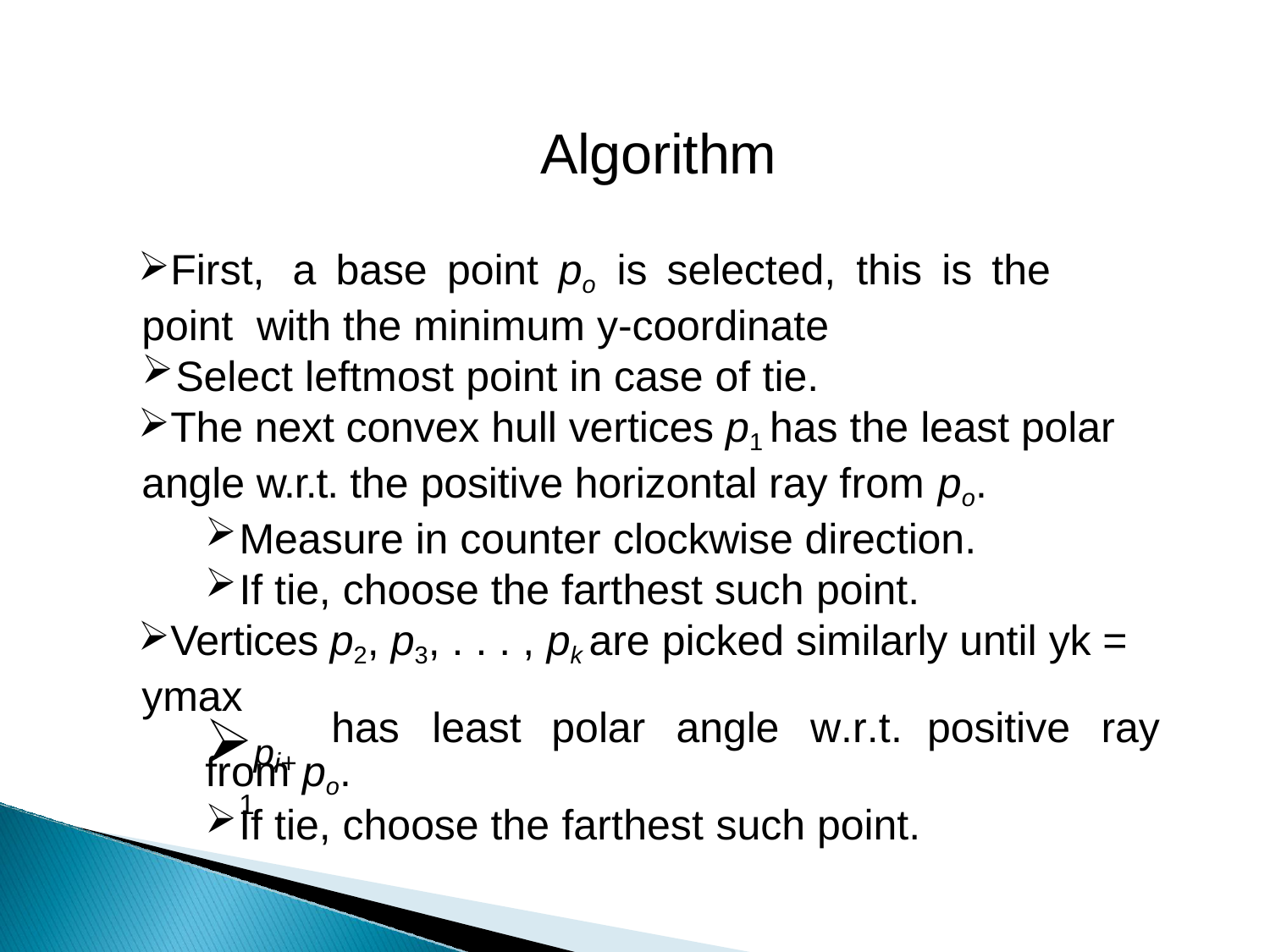

# Algorithm
First,	a	base	point	po	is	selected,	this	is	the	point  with the minimum y-coordinate
Select leftmost point in case of tie.
The next convex hull vertices p1 has the least polar  angle w.r.t. the positive horizontal ray from po.
Measure in counter clockwise direction.
If tie, choose the farthest such point.
Vertices p2, p3, . . . , pk are picked similarly until yk =  ymax
has	least	polar	angle	w.r.t.	positive	ray
pi+1
from po.
If tie, choose the farthest such point.